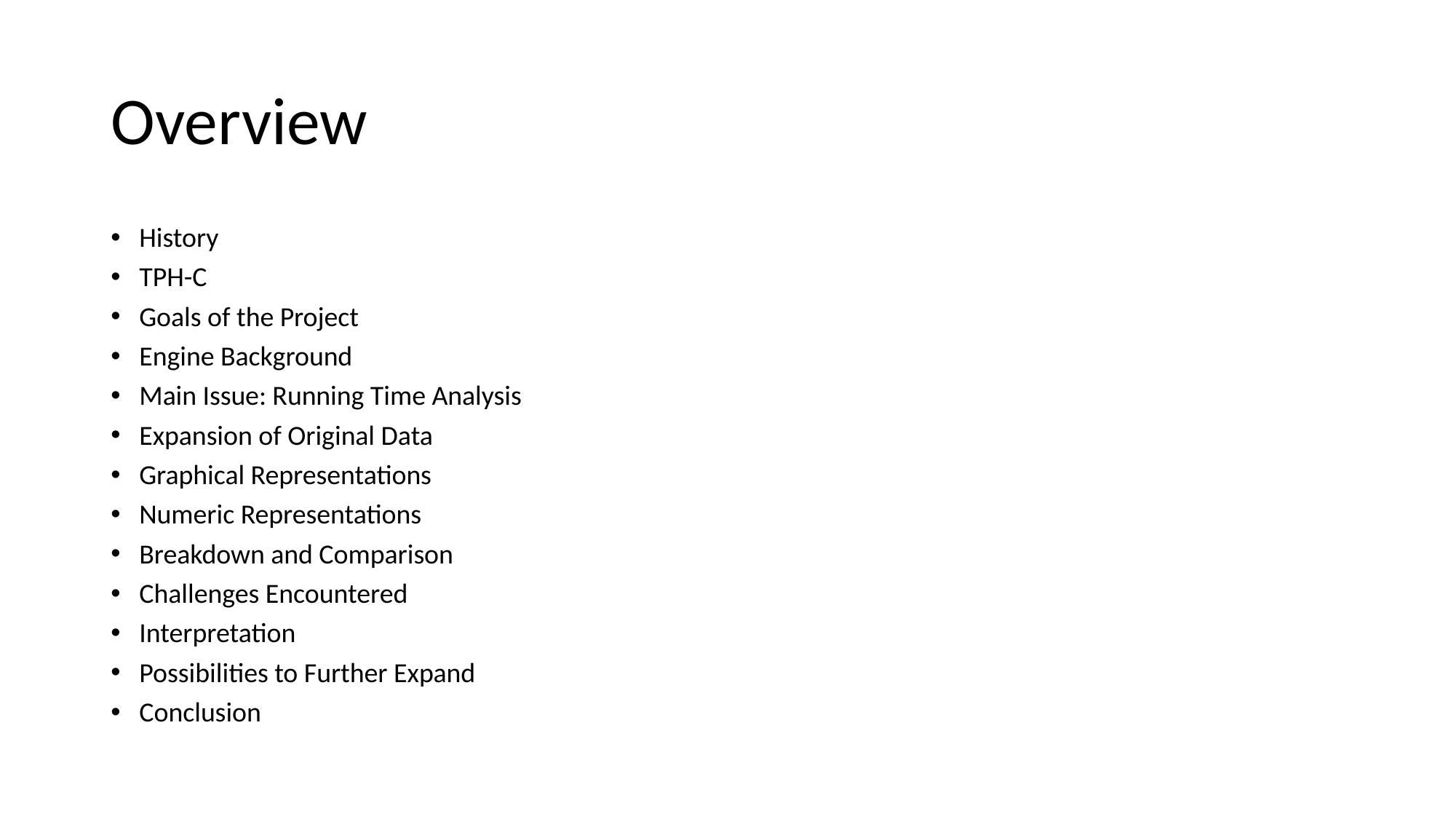

# Overview
History
TPH-C
Goals of the Project
Engine Background
Main Issue: Running Time Analysis
Expansion of Original Data
Graphical Representations
Numeric Representations
Breakdown and Comparison
Challenges Encountered
Interpretation
Possibilities to Further Expand
Conclusion